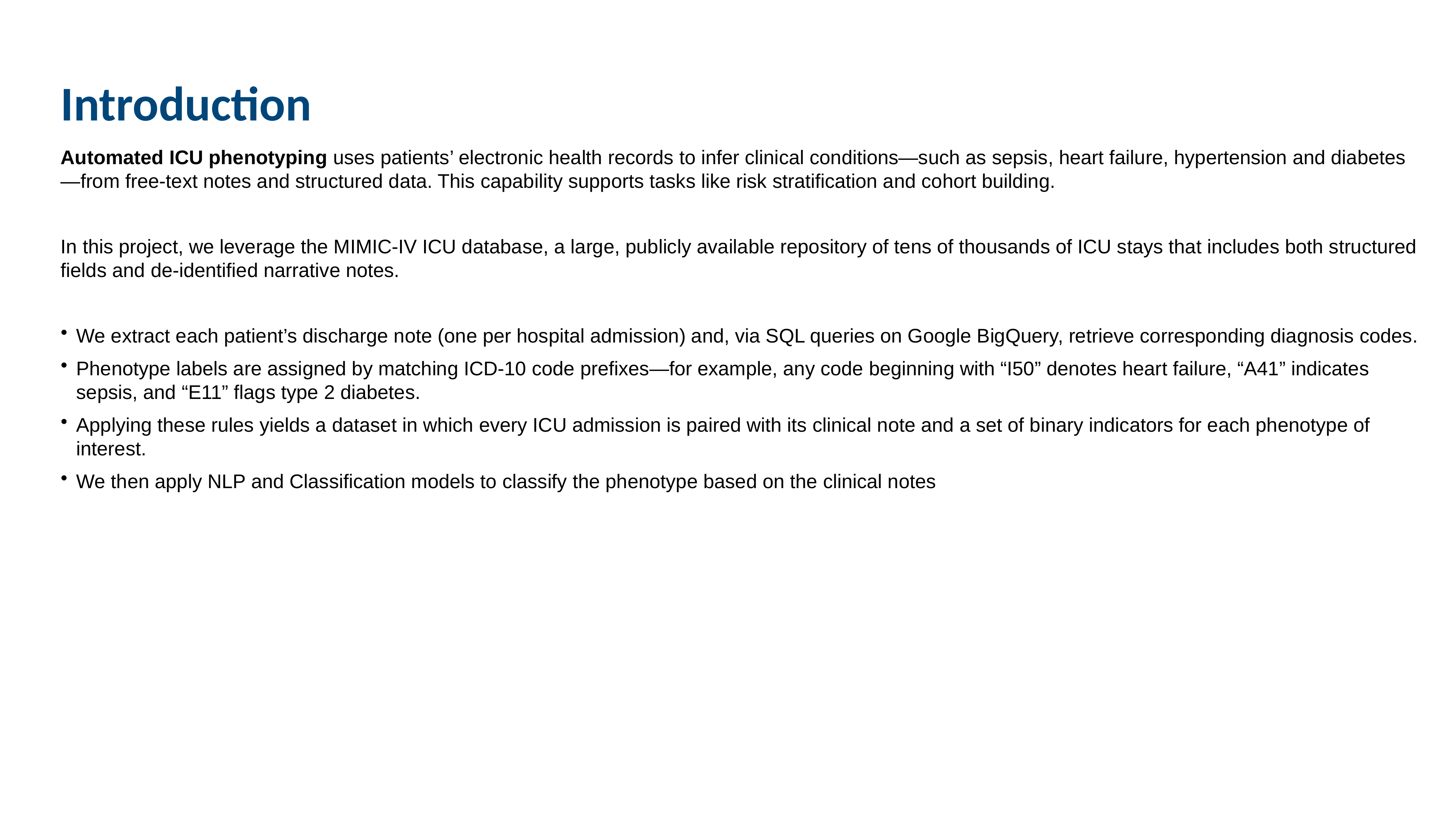

# Introduction
Automated ICU phenotyping uses patients’ electronic health records to infer clinical conditions—such as sepsis, heart failure, hypertension and diabetes—from free-text notes and structured data. This capability supports tasks like risk stratification and cohort building.

In this project, we leverage the MIMIC-IV ICU database, a large, publicly available repository of tens of thousands of ICU stays that includes both structured fields and de-identified narrative notes.

We extract each patient’s discharge note (one per hospital admission) and, via SQL queries on Google BigQuery, retrieve corresponding diagnosis codes.
Phenotype labels are assigned by matching ICD-10 code prefixes—for example, any code beginning with “I50” denotes heart failure, “A41” indicates sepsis, and “E11” flags type 2 diabetes.
Applying these rules yields a dataset in which every ICU admission is paired with its clinical note and a set of binary indicators for each phenotype of interest.
We then apply NLP and Classification models to classify the phenotype based on the clinical notes
2